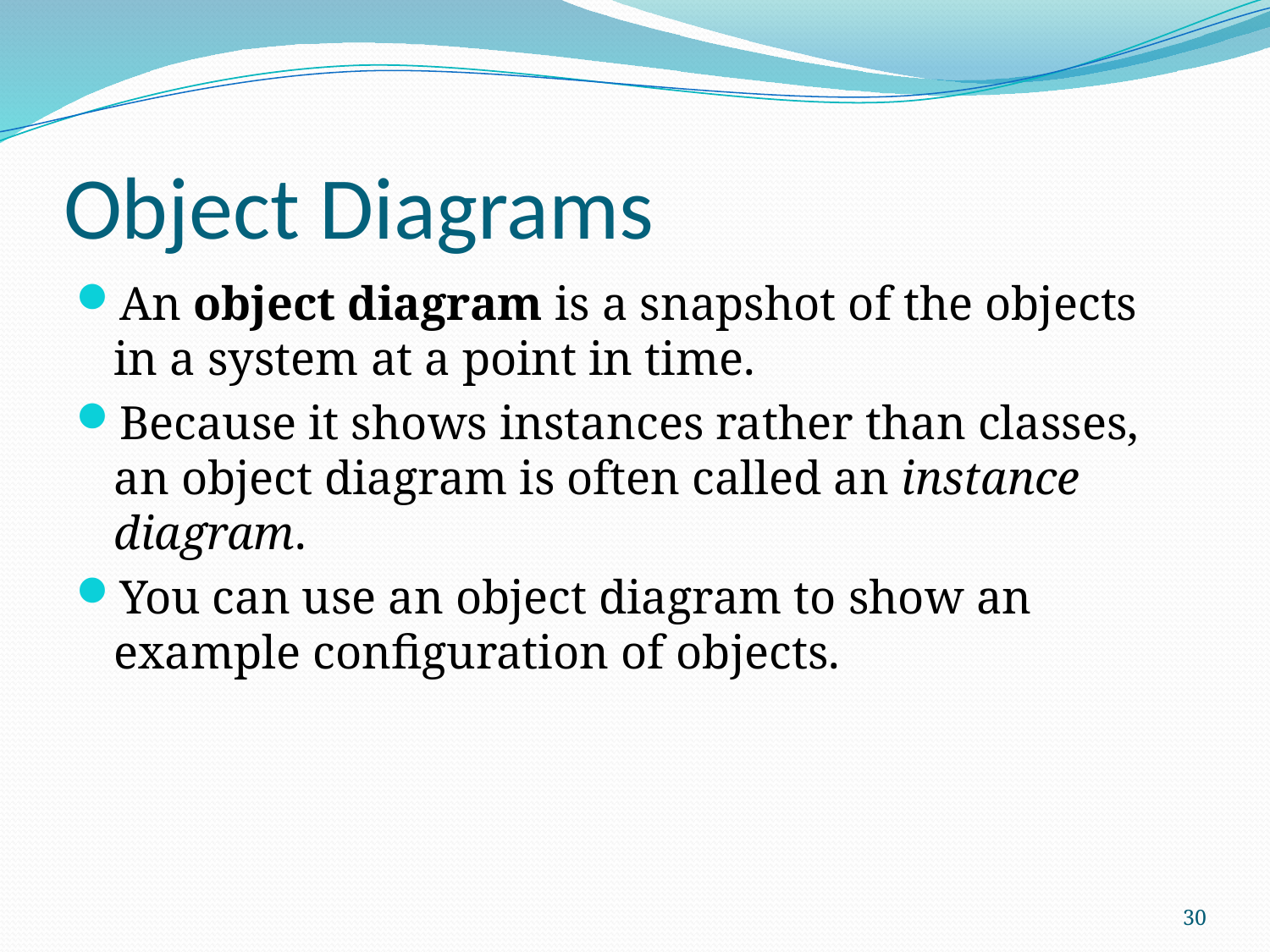

# Object Diagrams
An object diagram is a snapshot of the objects in a system at a point in time.
Because it shows instances rather than classes, an object diagram is often called an instance diagram.
You can use an object diagram to show an example configuration of objects.
30